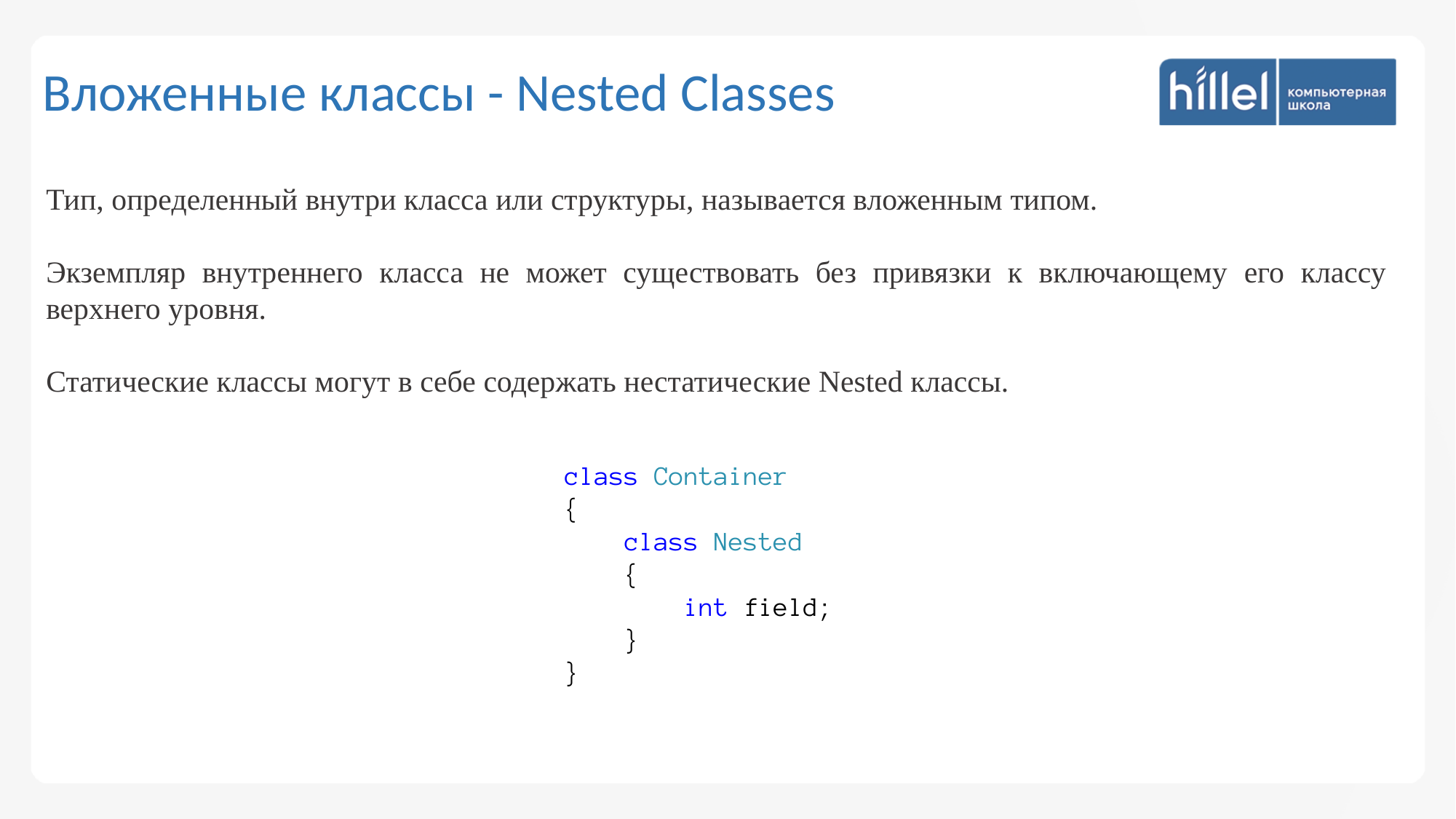

Вложенные классы - Nested Classes
Тип, определенный внутри класса или структуры, называется вложенным типом.

Экземпляр внутреннего класса не может существовать без привязки к включающему его классу верхнего уровня.

Статические классы могут в себе содержать нестатические Nested классы.
class Container
{
    class Nested
    {
        int field;
    }
}